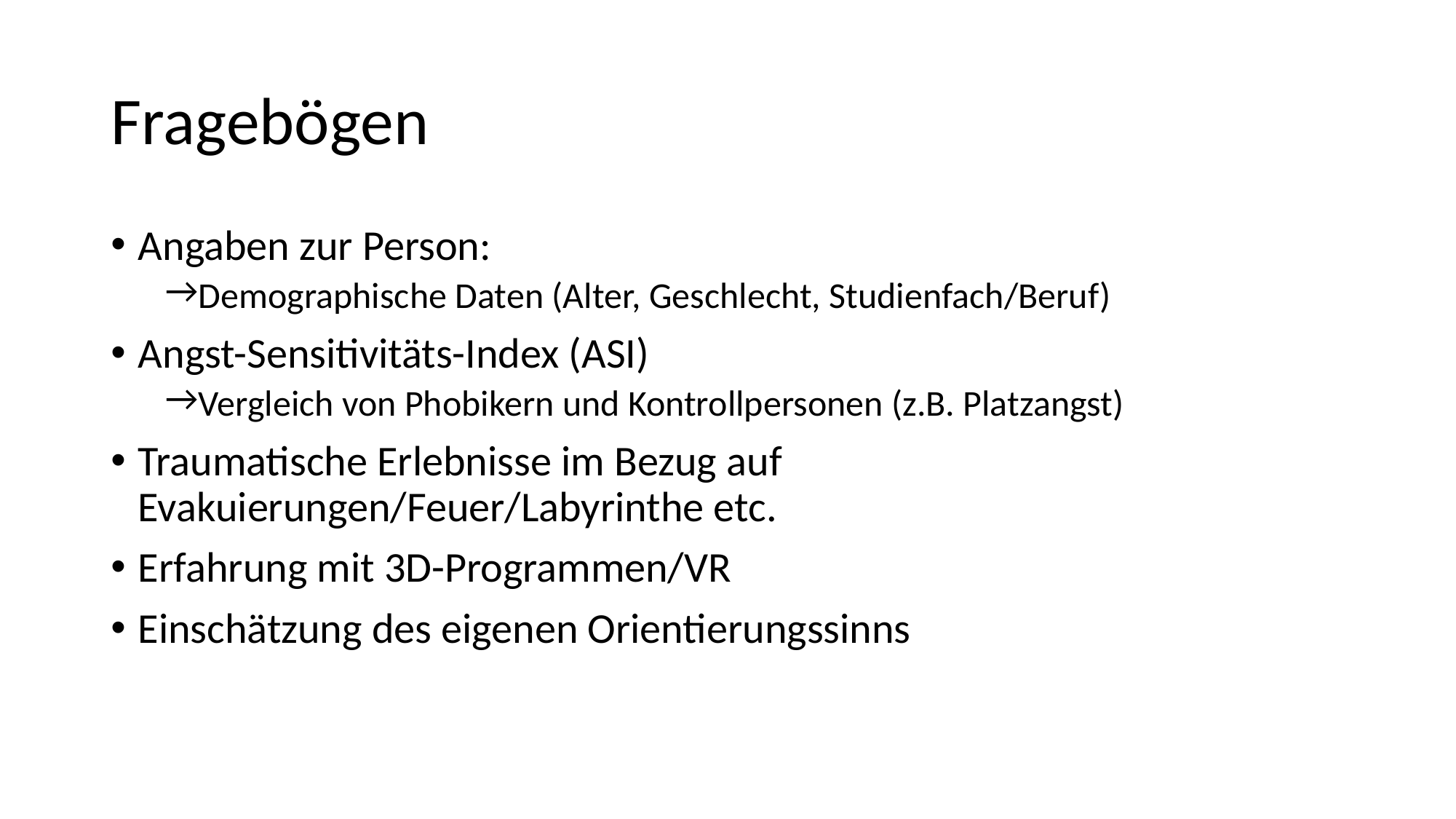

# Fragebögen
Angaben zur Person:
Demographische Daten (Alter, Geschlecht, Studienfach/Beruf)
Angst-Sensitivitäts-Index (ASI)
Vergleich von Phobikern und Kontrollpersonen (z.B. Platzangst)
Traumatische Erlebnisse im Bezug auf Evakuierungen/Feuer/Labyrinthe etc.
Erfahrung mit 3D-Programmen/VR
Einschätzung des eigenen Orientierungssinns